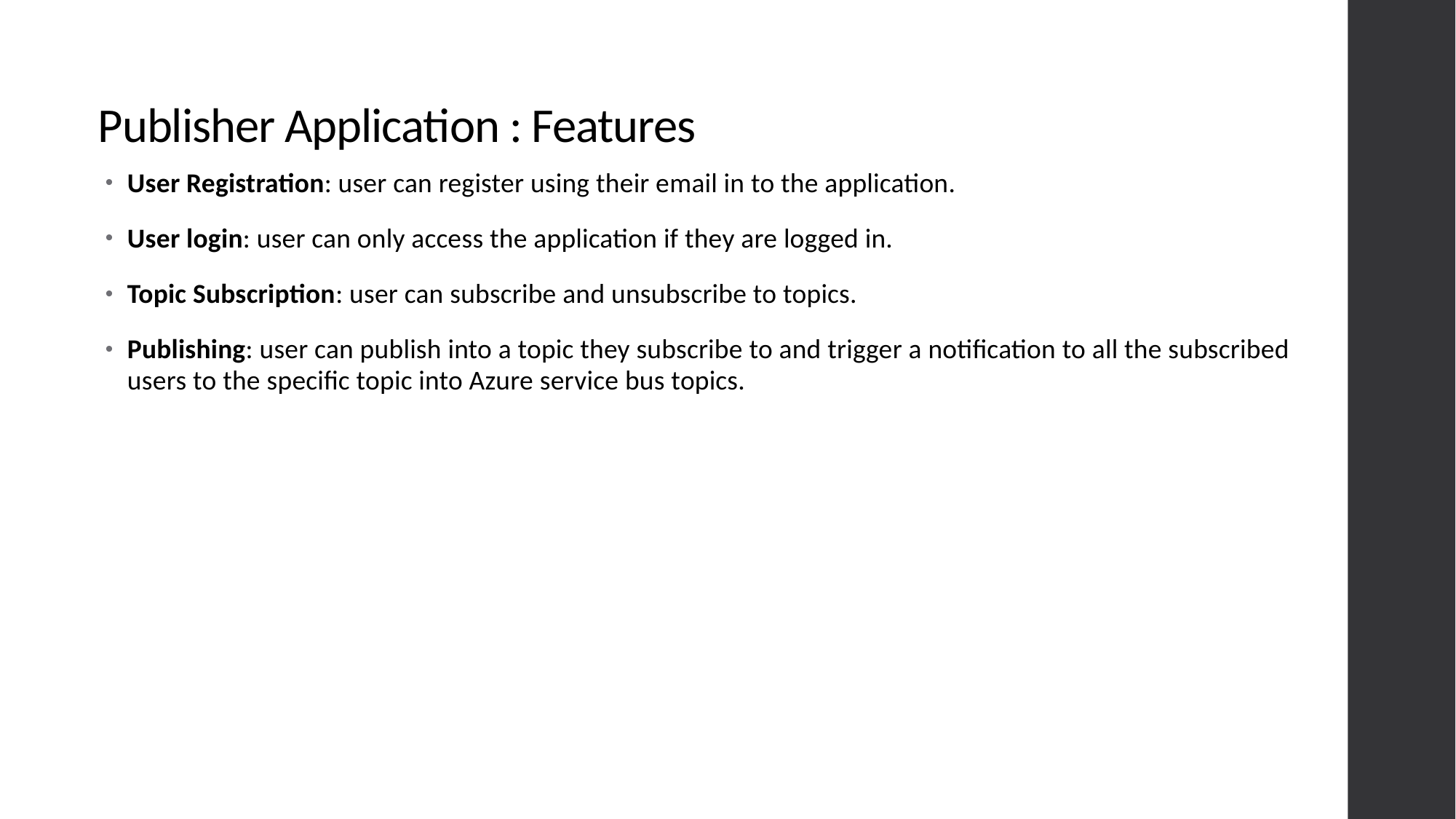

# Publisher Application : Features
User Registration: user can register using their email in to the application.
User login: user can only access the application if they are logged in.
Topic Subscription: user can subscribe and unsubscribe to topics.
Publishing: user can publish into a topic they subscribe to and trigger a notification to all the subscribed users to the specific topic into Azure service bus topics.